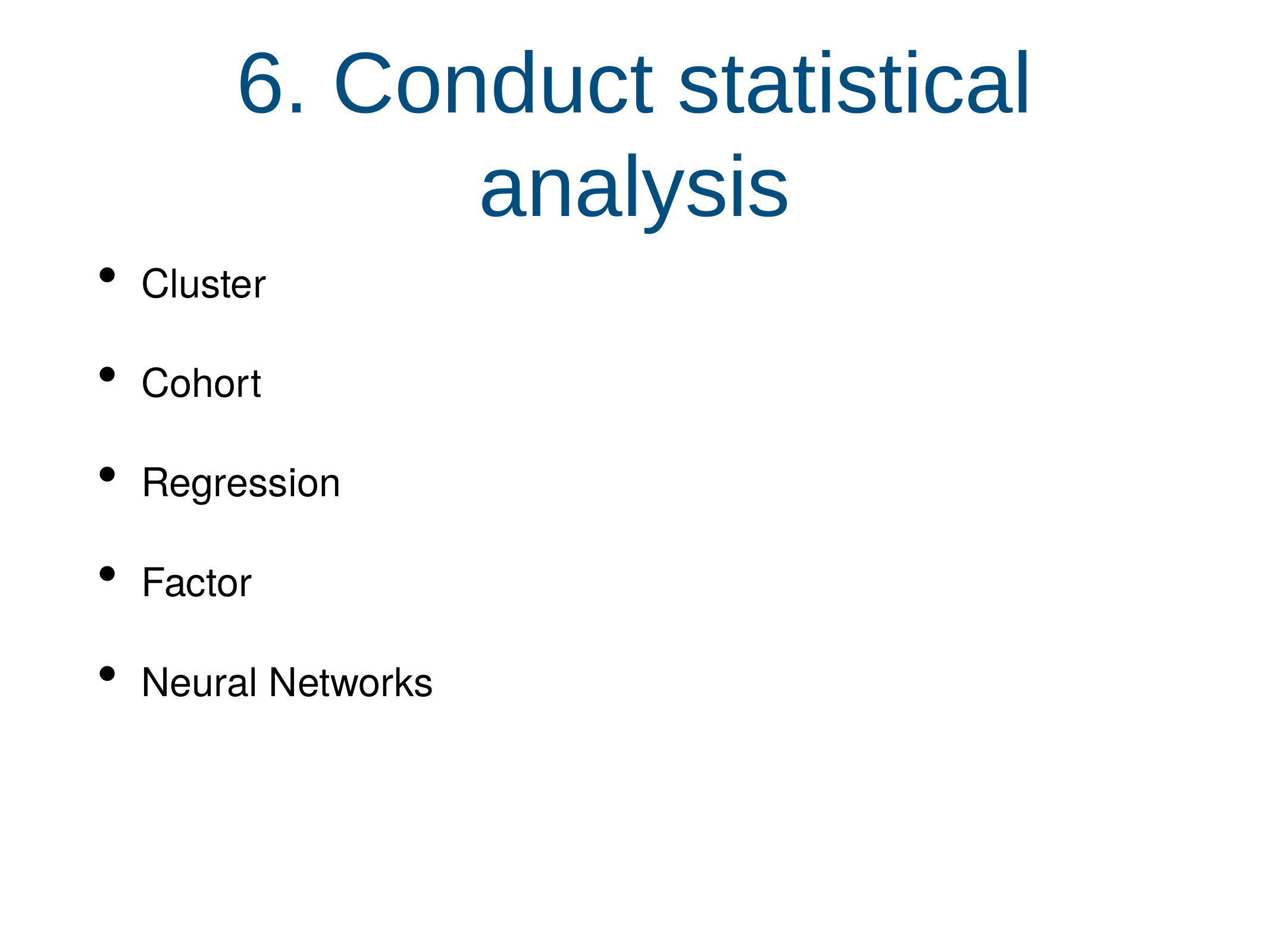

# 6. Conduct statistical analysis
Cluster
Cohort
Regression
Factor
Neural Networks